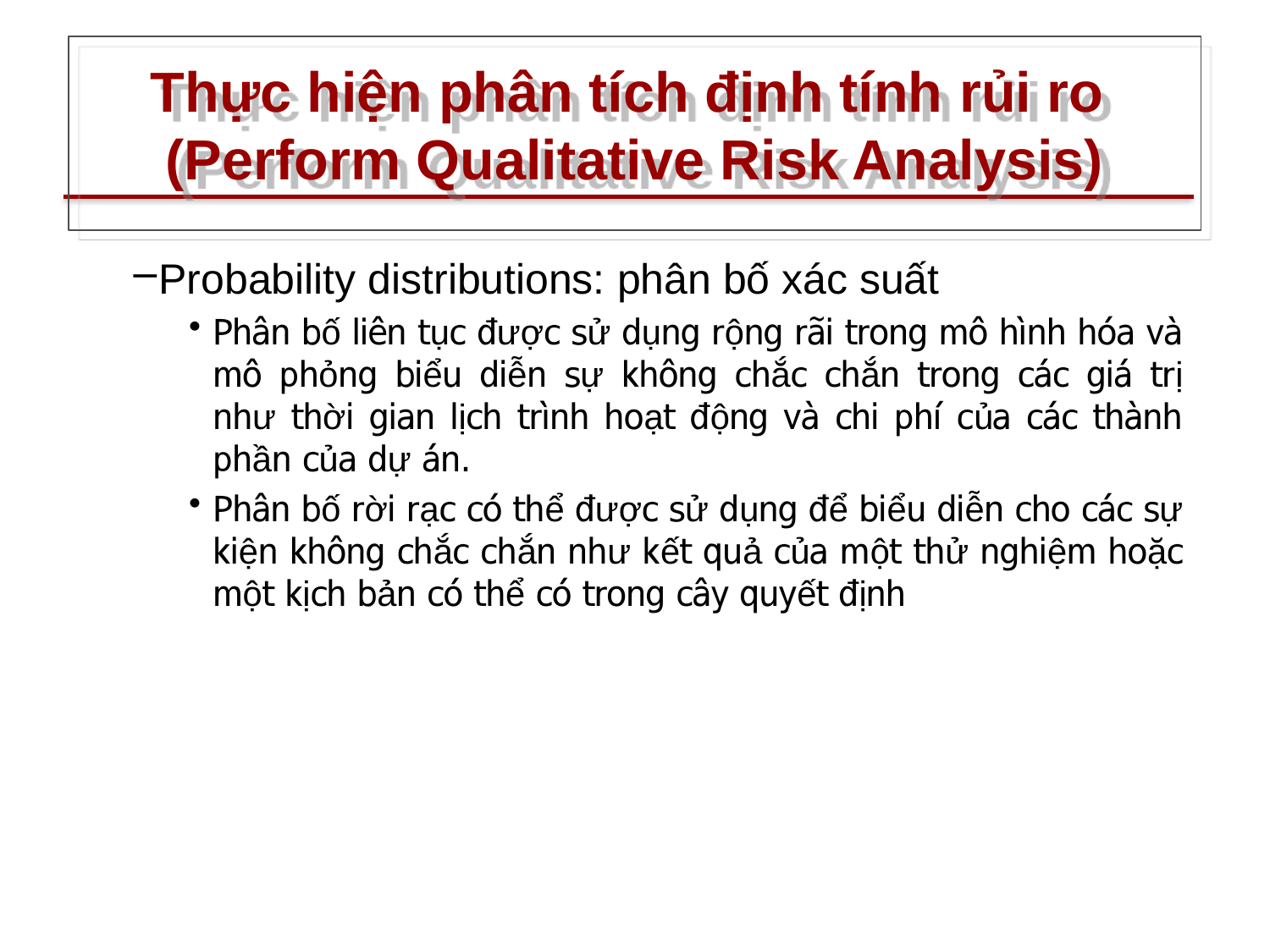

# Thực hiện phân tích định tính rủi ro (Perform Qualitative Risk Analysis)
Probability distributions: phân bố xác suất
Phân bố liên tục được sử dụng rộng rãi trong mô hình hóa và mô phỏng biểu diễn sự không chắc chắn trong các giá trị như thời gian lịch trình hoạt động và chi phí của các thành phần của dự án.
Phân bố rời rạc có thể được sử dụng để biểu diễn cho các sự kiện không chắc chắn như kết quả của một thử nghiệm hoặc một kịch bản có thể có trong cây quyết định